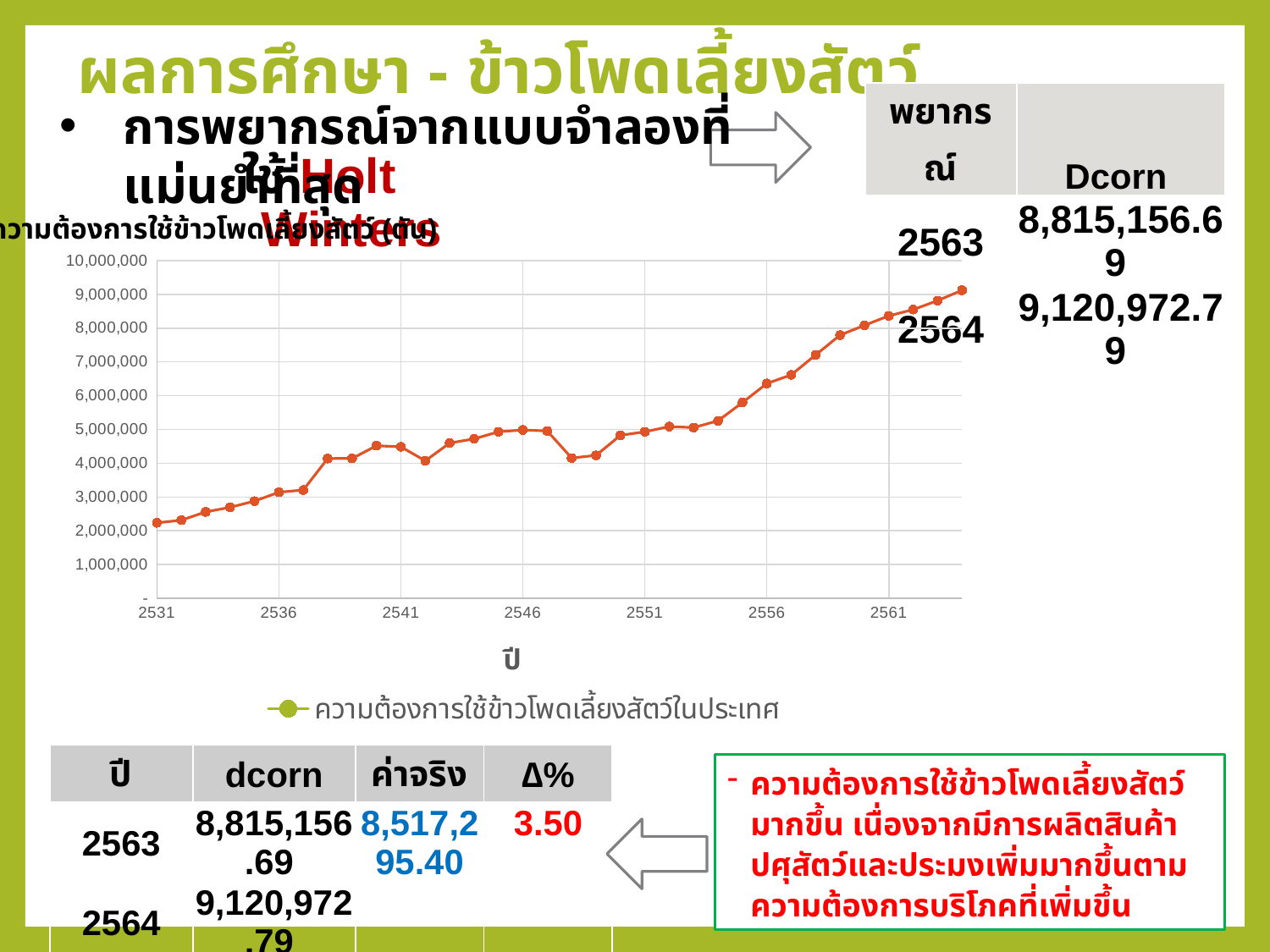

# ผลการศึกษา - ข้าวโพดเลี้ยงสัตว์
| พยากรณ์ | Dcorn |
| --- | --- |
| 2563 | 8,815,156.69 |
| 2564 | 9,120,972.79 |
การพยากรณ์จากแบบจำลองที่แม่นยำที่สุด

ใช้ Holt Winters
ความต้องการใช้ข้าวโพดเลี้ยงสัตว์ (ตัน)

### Chart

| Category | ความต้องการใช้ข้าวโพดเลี้ยงสัตว์ในประเทศ | Forcast |
|---|---|---|
| ปี | dcorn | ค่าจริง | ∆% |
| --- | --- | --- | --- |
| 2563 | 8,815,156.69 | 8,517,295.40 | 3.50 |
| 2564 | 9,120,972.79 |  |  |
ความต้องการใช้ข้าวโพดเลี้ยงสัตว์มากขึ้น เนื่องจากมีการผลิตสินค้าปศุสัตว์และประมงเพิ่มมากขึ้นตามความต้องการบริโภคที่เพิ่มขึ้น